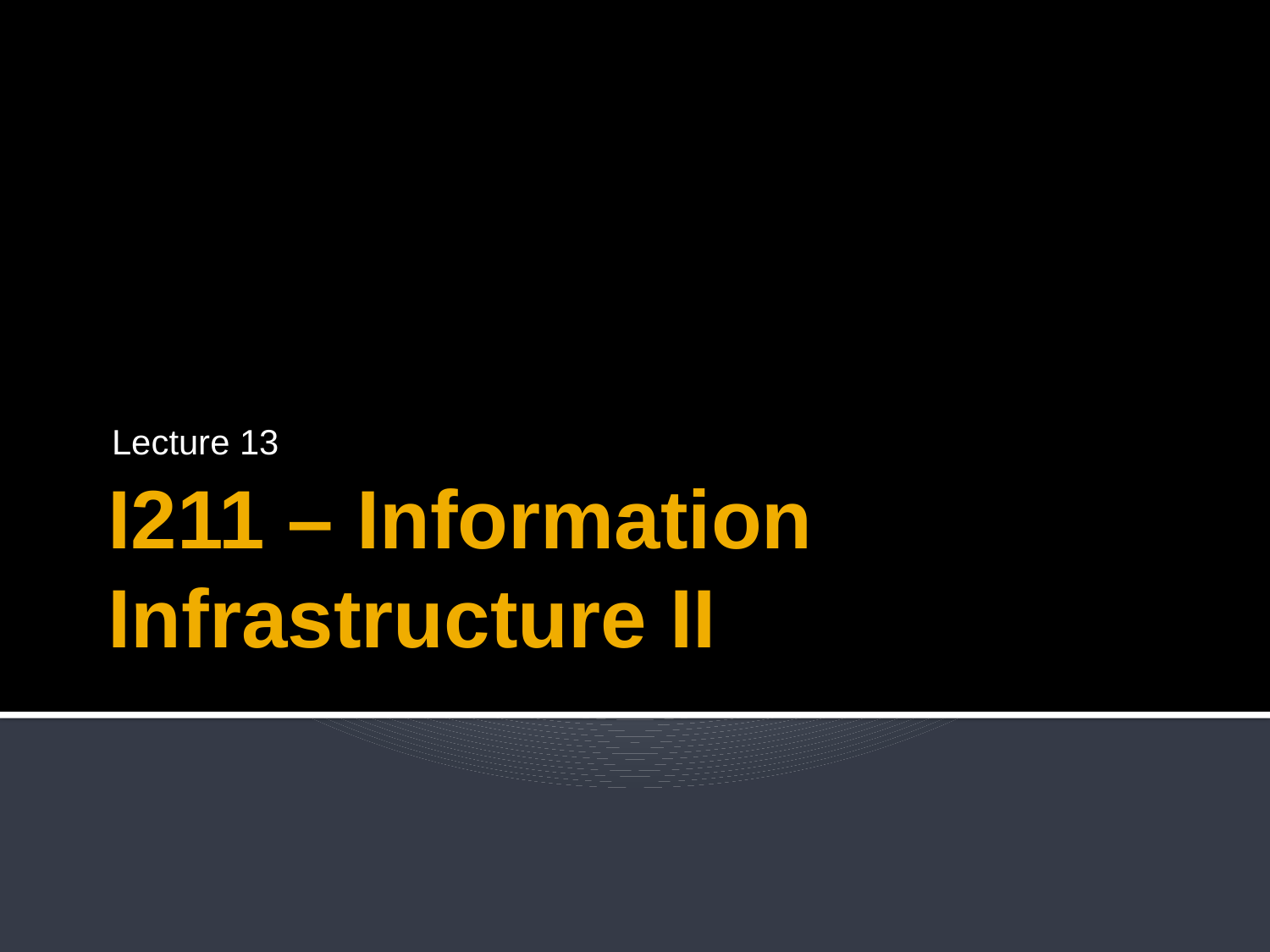

Lecture 13
# I211 – Information Infrastructure II